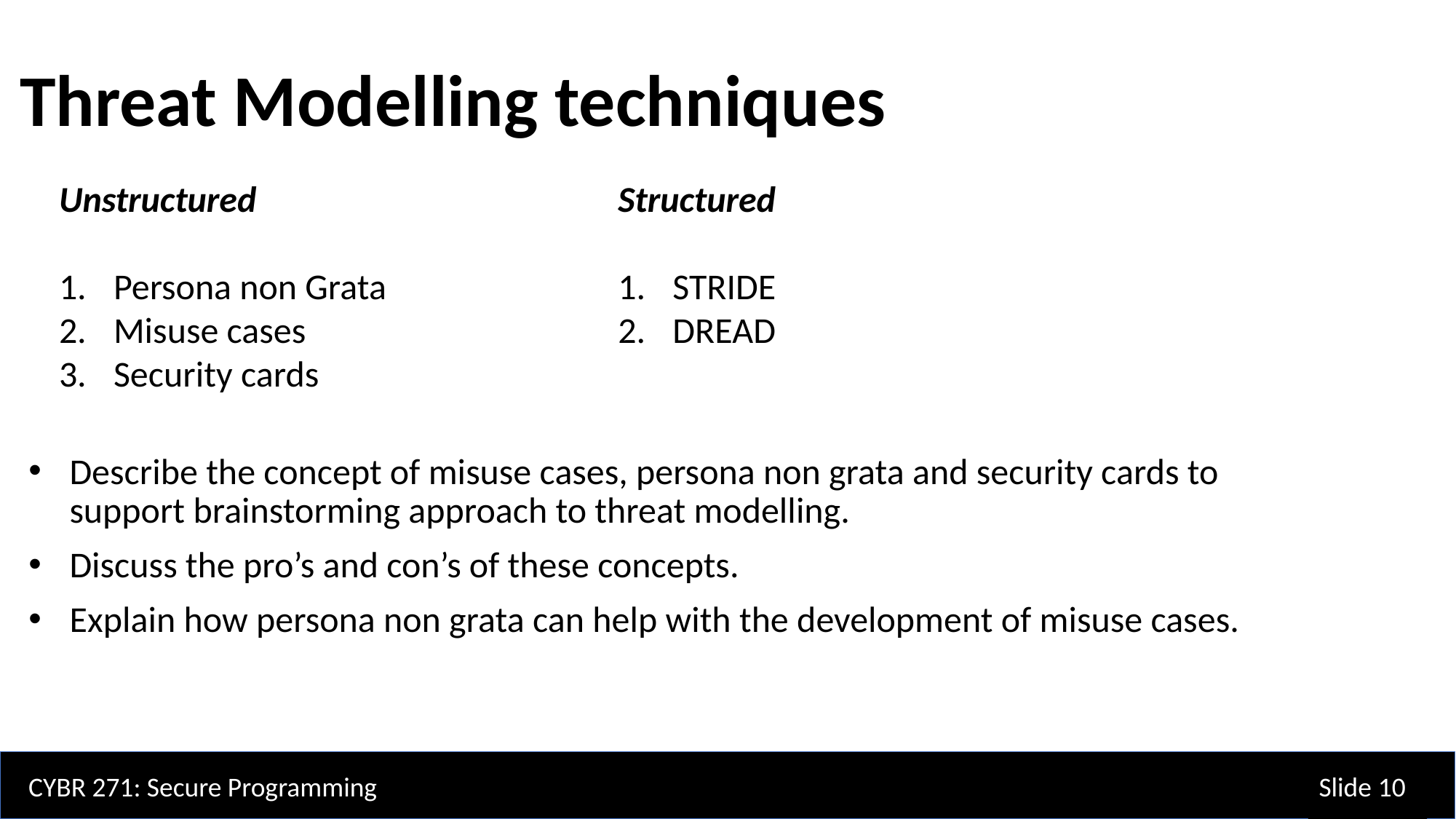

Threat Modelling techniques
Structured

STRIDE
DREAD
Unstructured

Persona non Grata
Misuse cases
Security cards
Describe the concept of misuse cases, persona non grata and security cards to support brainstorming approach to threat modelling.
Discuss the pro’s and con’s of these concepts.
Explain how persona non grata can help with the development of misuse cases.

CYBR 271: Secure Programming
Slide 10